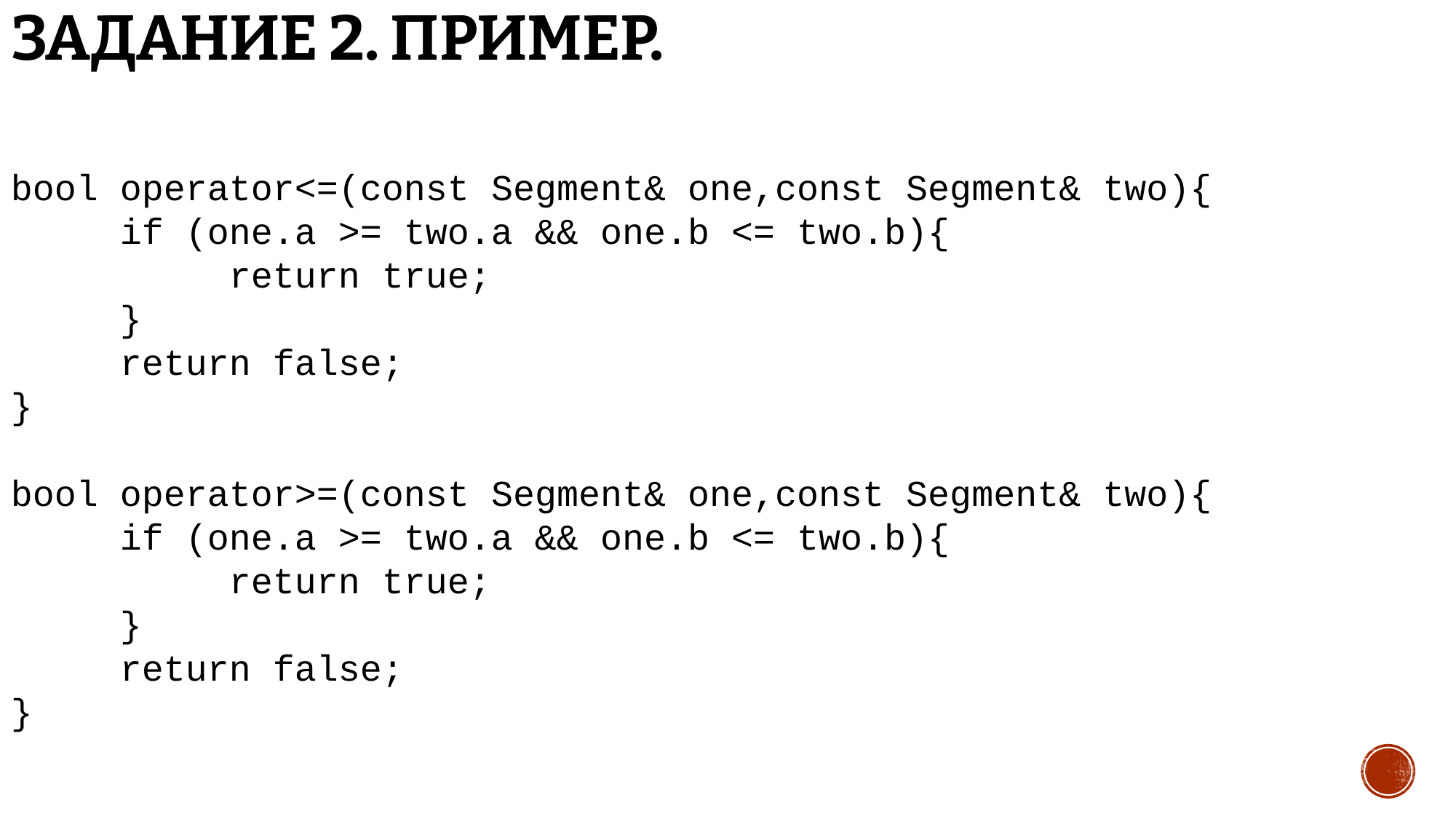

# Задание 2. Пример.
bool operator<=(const Segment& one,const Segment& two){
	if (one.a >= two.a && one.b <= two.b){
		return true;
	}
	return false;
}

bool operator>=(const Segment& one,const Segment& two){
	if (one.a >= two.a && one.b <= two.b){
		return true;
	}
	return false;
}